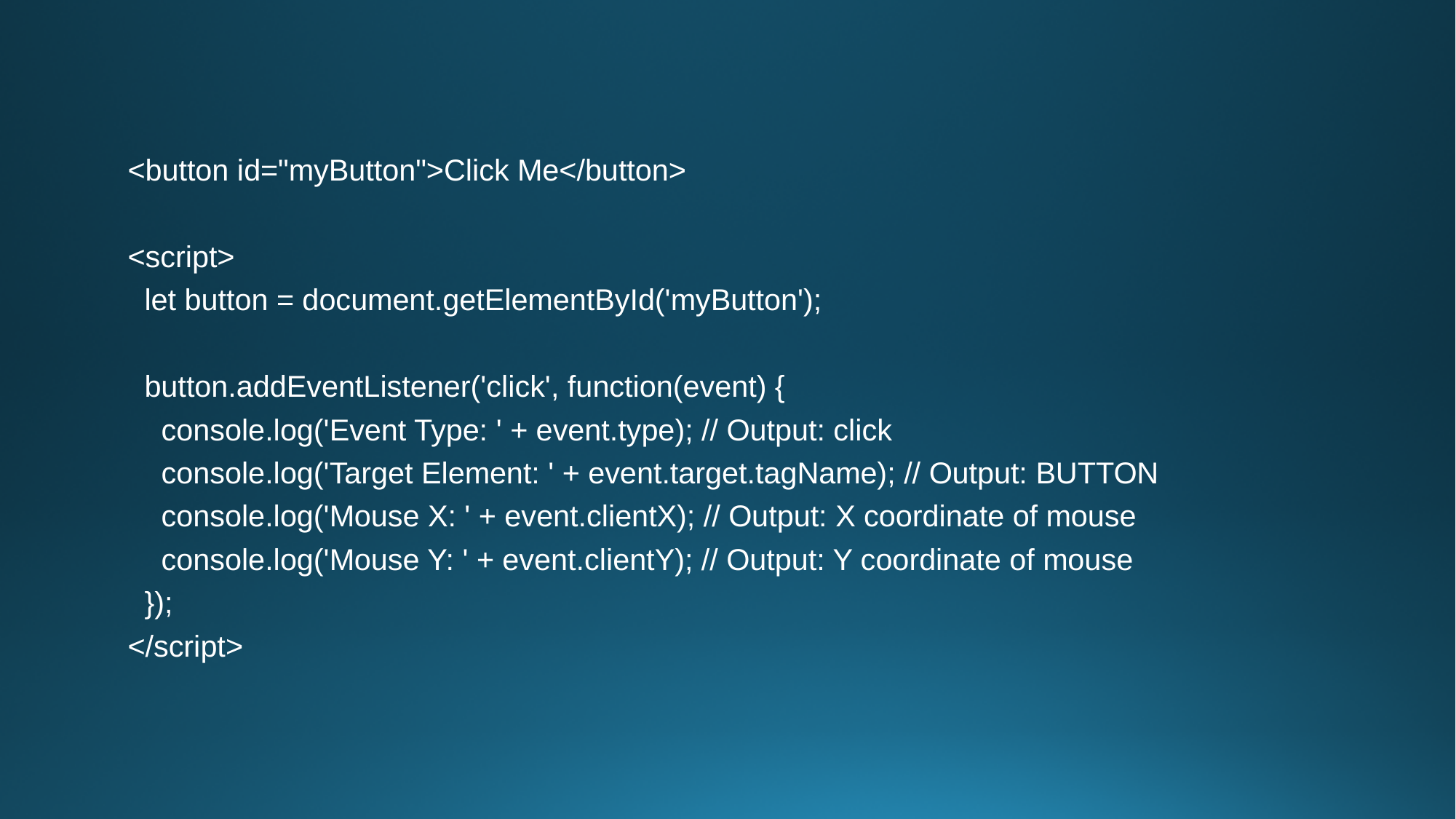

<button id="myButton">Click Me</button>

<script>
  let button = document.getElementById('myButton');

  button.addEventListener('click', function(event) {
    console.log('Event Type: ' + event.type); // Output: click
    console.log('Target Element: ' + event.target.tagName); // Output: BUTTON
    console.log('Mouse X: ' + event.clientX); // Output: X coordinate of mouse
    console.log('Mouse Y: ' + event.clientY); // Output: Y coordinate of mouse
  });
</script>